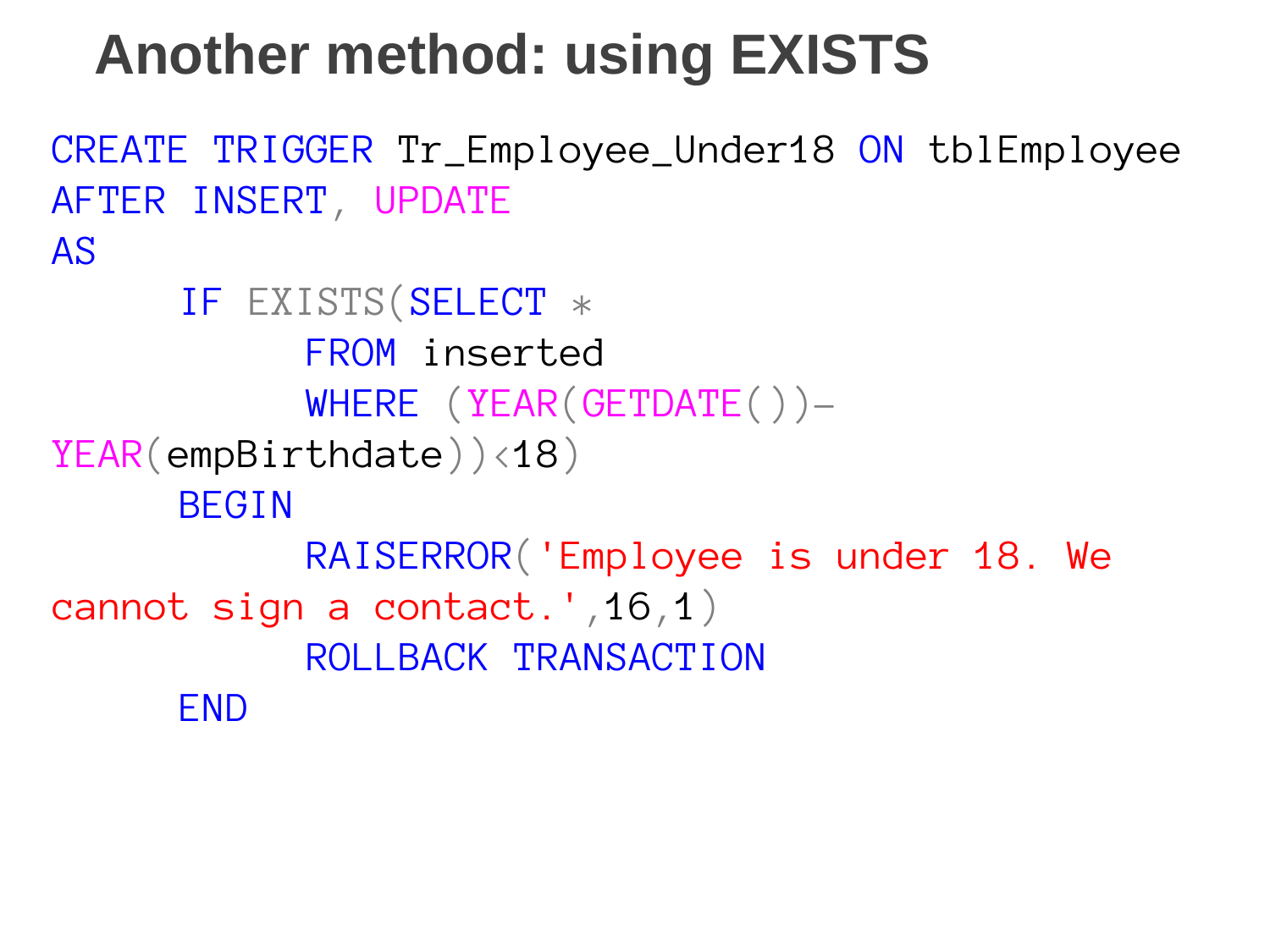

Another method: using EXISTS
CREATE TRIGGER Tr_Employee_Under18 ON tblEmployee
AFTER INSERT, UPDATE
AS
	IF EXISTS(SELECT *
		FROM inserted
		WHERE (YEAR(GETDATE())-YEAR(empBirthdate))<18	)
	BEGIN
		RAISERROR('Employee is under 18. We cannot sign a contact.',16,1)
		ROLLBACK TRANSACTION
	END
19